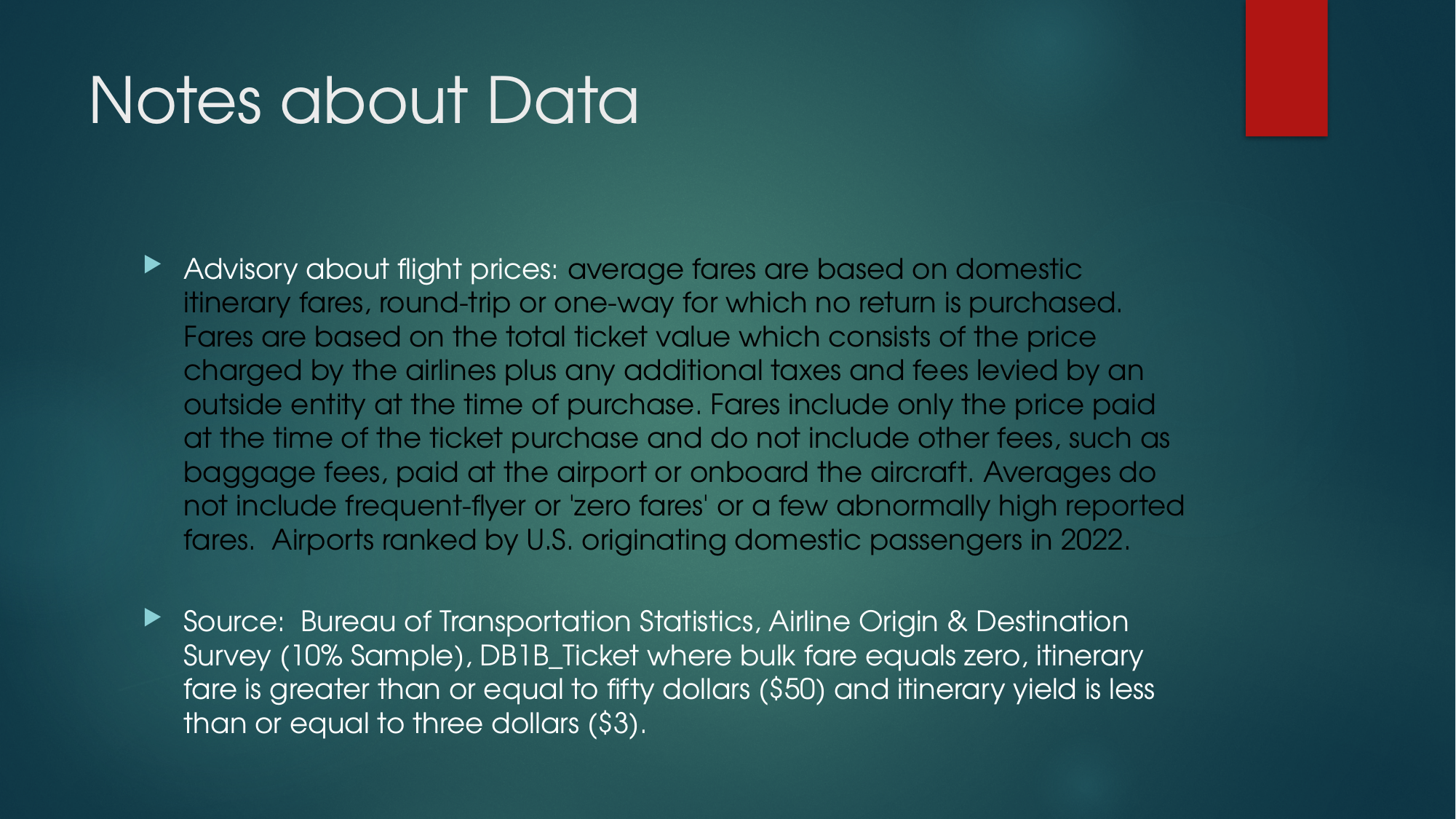

# Notes about Data
Advisory about flight prices: average fares are based on domestic itinerary fares, round-trip or one-way for which no return is purchased. Fares are based on the total ticket value which consists of the price charged by the airlines plus any additional taxes and fees levied by an outside entity at the time of purchase. Fares include only the price paid at the time of the ticket purchase and do not include other fees, such as baggage fees, paid at the airport or onboard the aircraft. Averages do not include frequent-flyer or 'zero fares' or a few abnormally high reported fares.  Airports ranked by U.S. originating domestic passengers in 2022.
Source:  Bureau of Transportation Statistics, Airline Origin & Destination Survey (10% Sample), DB1B_Ticket where bulk fare equals zero, itinerary fare is greater than or equal to fifty dollars ($50) and itinerary yield is less than or equal to three dollars ($3).